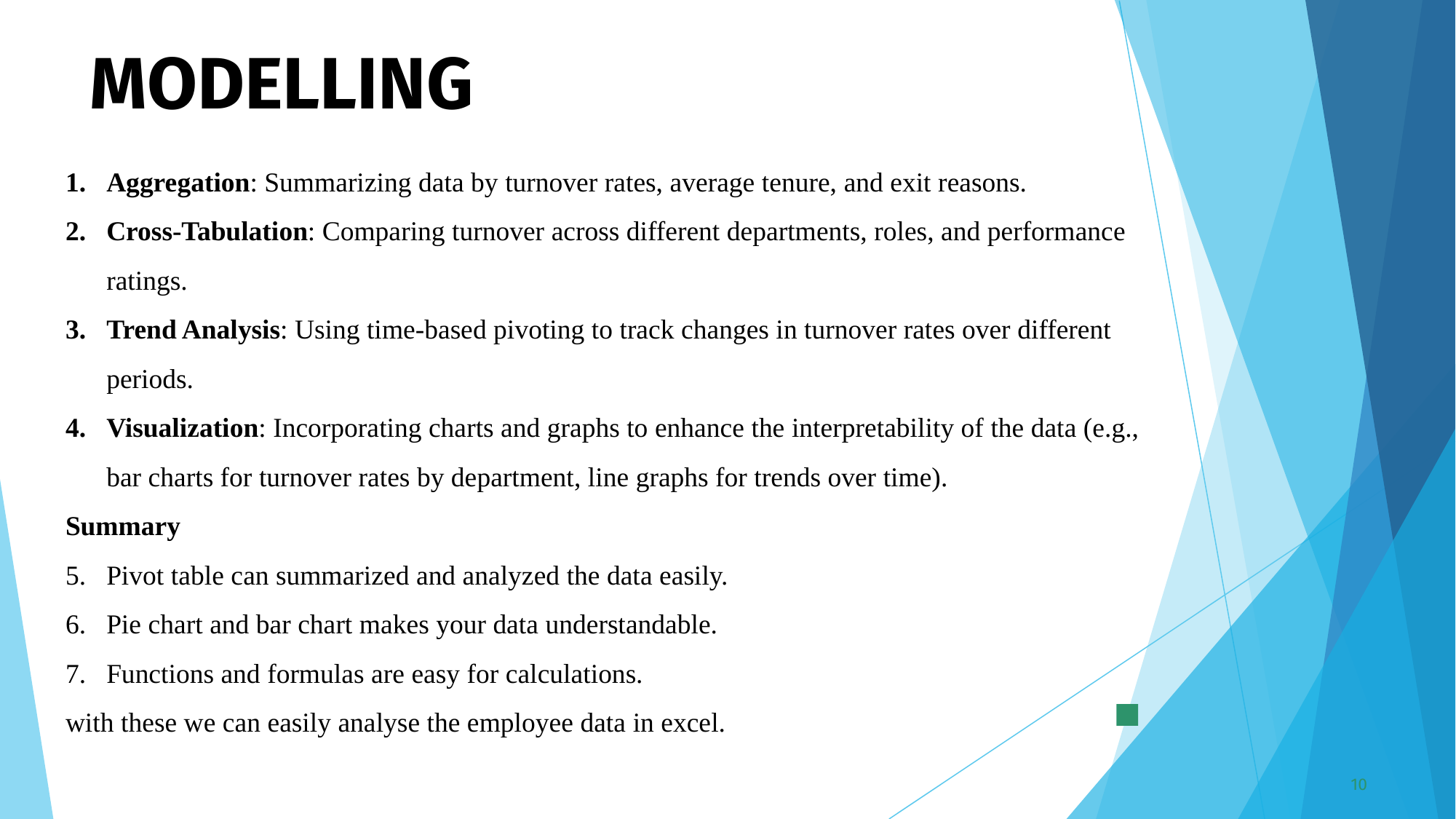

MODELLING
Aggregation: Summarizing data by turnover rates, average tenure, and exit reasons.
Cross-Tabulation: Comparing turnover across different departments, roles, and performance ratings.
Trend Analysis: Using time-based pivoting to track changes in turnover rates over different periods.
Visualization: Incorporating charts and graphs to enhance the interpretability of the data (e.g., bar charts for turnover rates by department, line graphs for trends over time).
Summary
Pivot table can summarized and analyzed the data easily.
Pie chart and bar chart makes your data understandable.
Functions and formulas are easy for calculations.
with these we can easily analyse the employee data in excel.

10